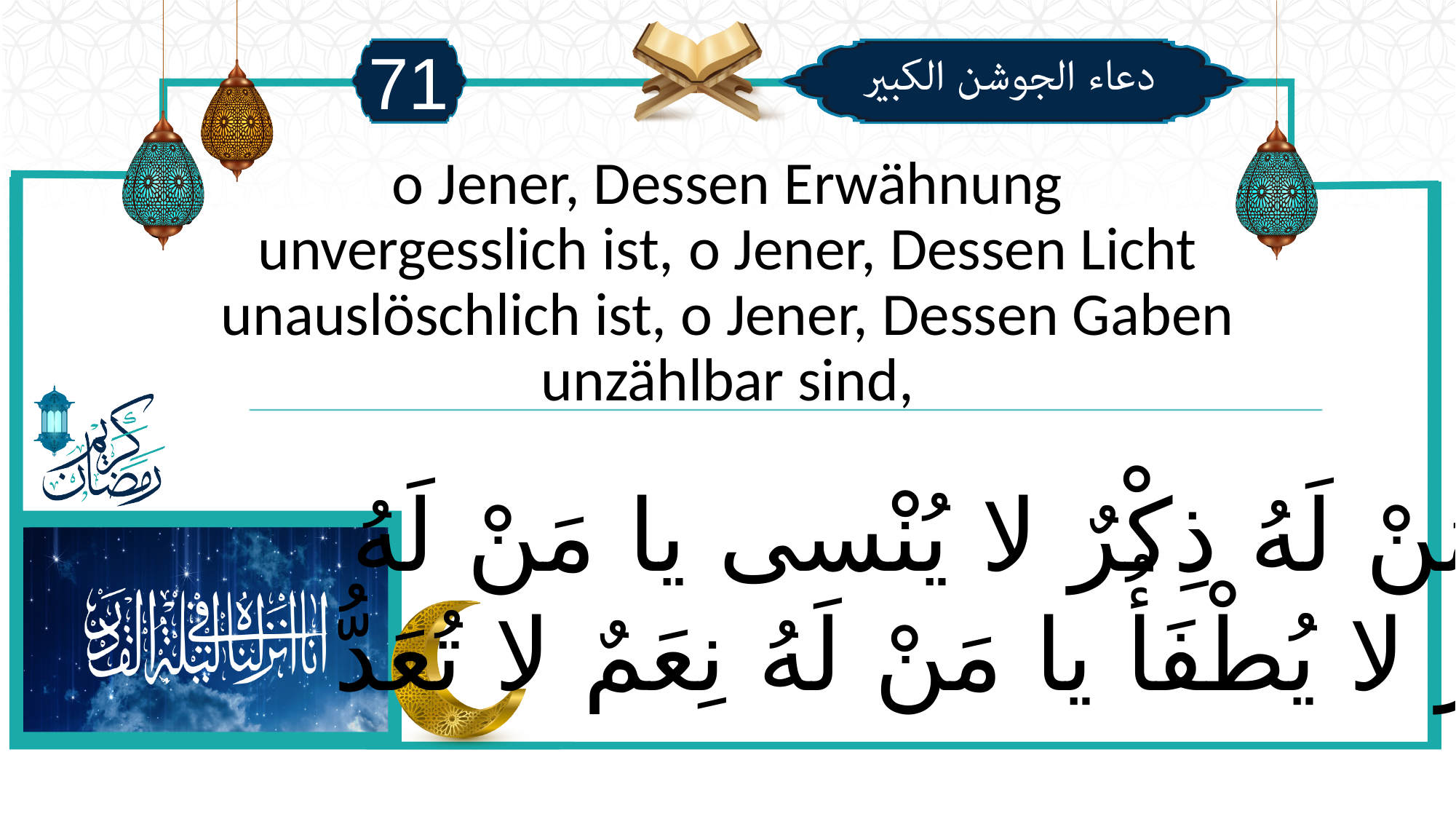

71
o Jener, Dessen Erwähnung
unvergesslich ist, o Jener, Dessen Licht unauslöschlich ist, o Jener, Dessen Gaben unzählbar sind,
 يا مَنْ لَهُ ذِكْرٌ لا يُنْسى يا مَنْ لَهُ
نُورٌ لا يُطْفَأُ يا مَنْ لَهُ نِعَمٌ لا تُعَدُّ